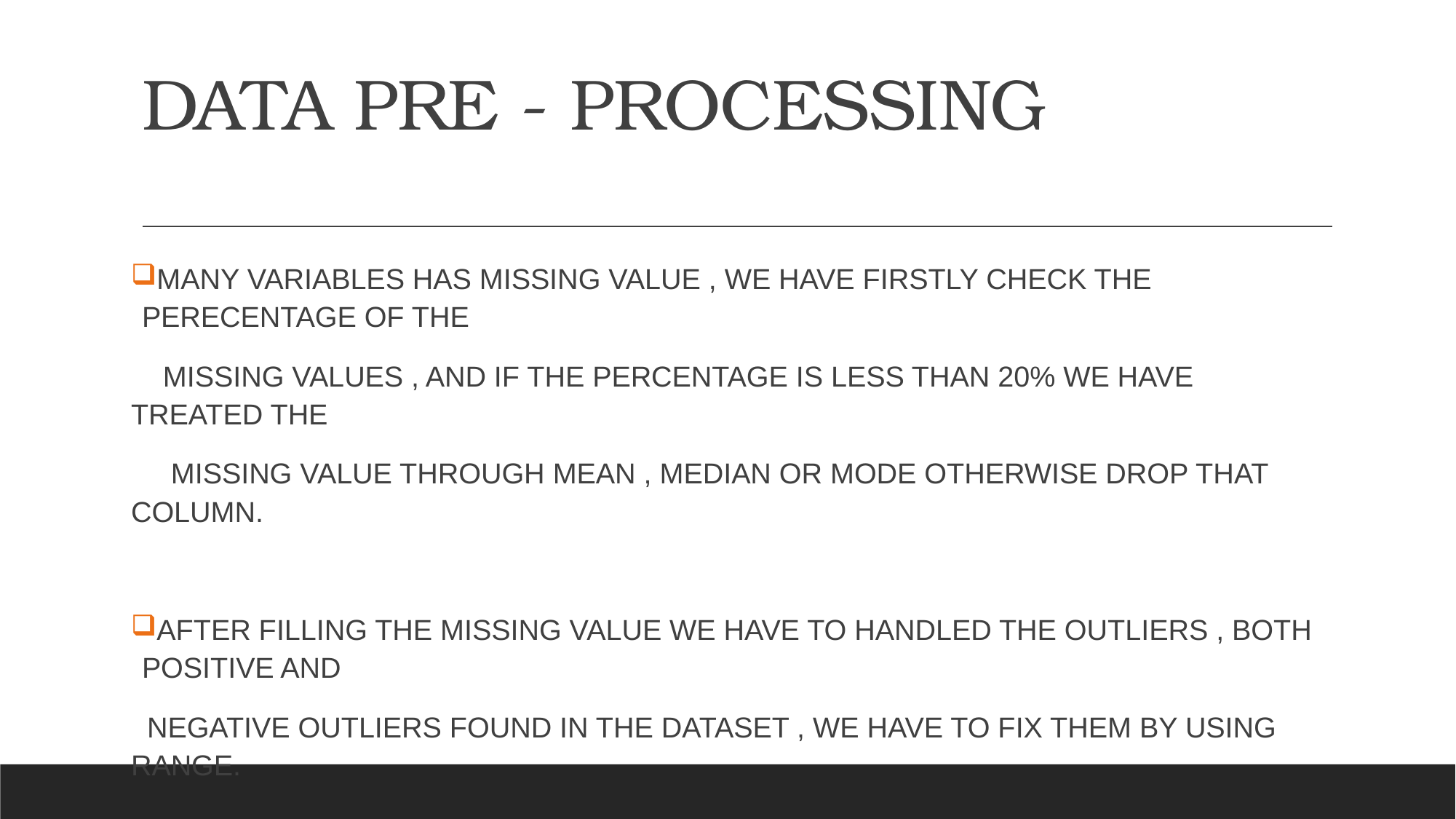

# DATA PRE - PROCESSING
MANY VARIABLES HAS MISSING VALUE , WE HAVE FIRSTLY CHECK THE PERECENTAGE OF THE
    MISSING VALUES , AND IF THE PERCENTAGE IS LESS THAN 20% WE HAVE TREATED THE
     MISSING VALUE THROUGH MEAN , MEDIAN OR MODE OTHERWISE DROP THAT COLUMN.

AFTER FILLING THE MISSING VALUE WE HAVE TO HANDLED THE OUTLIERS , BOTH POSITIVE AND
  NEGATIVE OUTLIERS FOUND IN THE DATASET , WE HAVE TO FIX THEM BY USING RANGE.